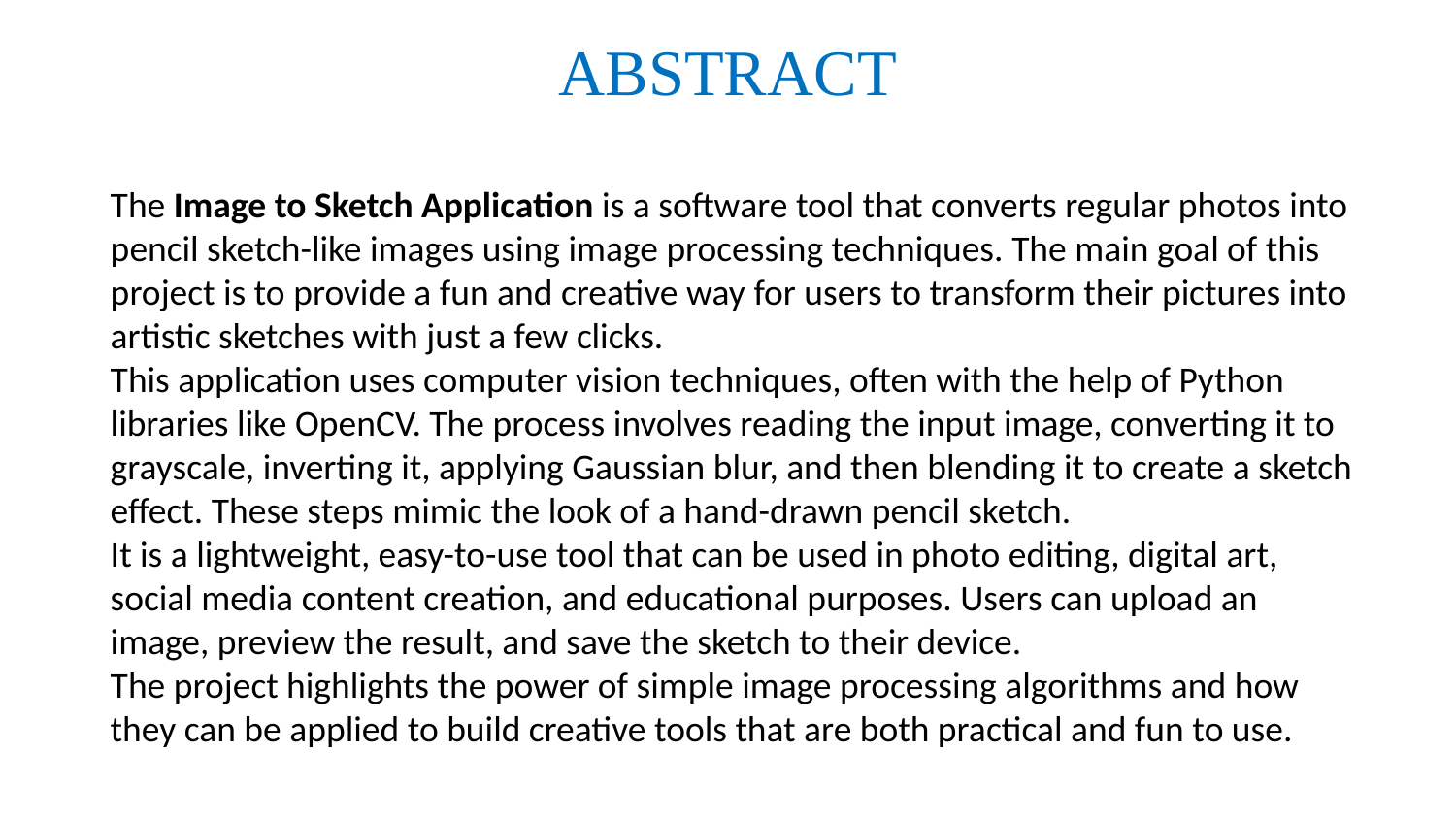

# ABSTRACT

The Image to Sketch Application is a software tool that converts regular photos into pencil sketch-like images using image processing techniques. The main goal of this project is to provide a fun and creative way for users to transform their pictures into artistic sketches with just a few clicks.
This application uses computer vision techniques, often with the help of Python libraries like OpenCV. The process involves reading the input image, converting it to grayscale, inverting it, applying Gaussian blur, and then blending it to create a sketch effect. These steps mimic the look of a hand-drawn pencil sketch.
It is a lightweight, easy-to-use tool that can be used in photo editing, digital art, social media content creation, and educational purposes. Users can upload an image, preview the result, and save the sketch to their device.
The project highlights the power of simple image processing algorithms and how they can be applied to build creative tools that are both practical and fun to use.